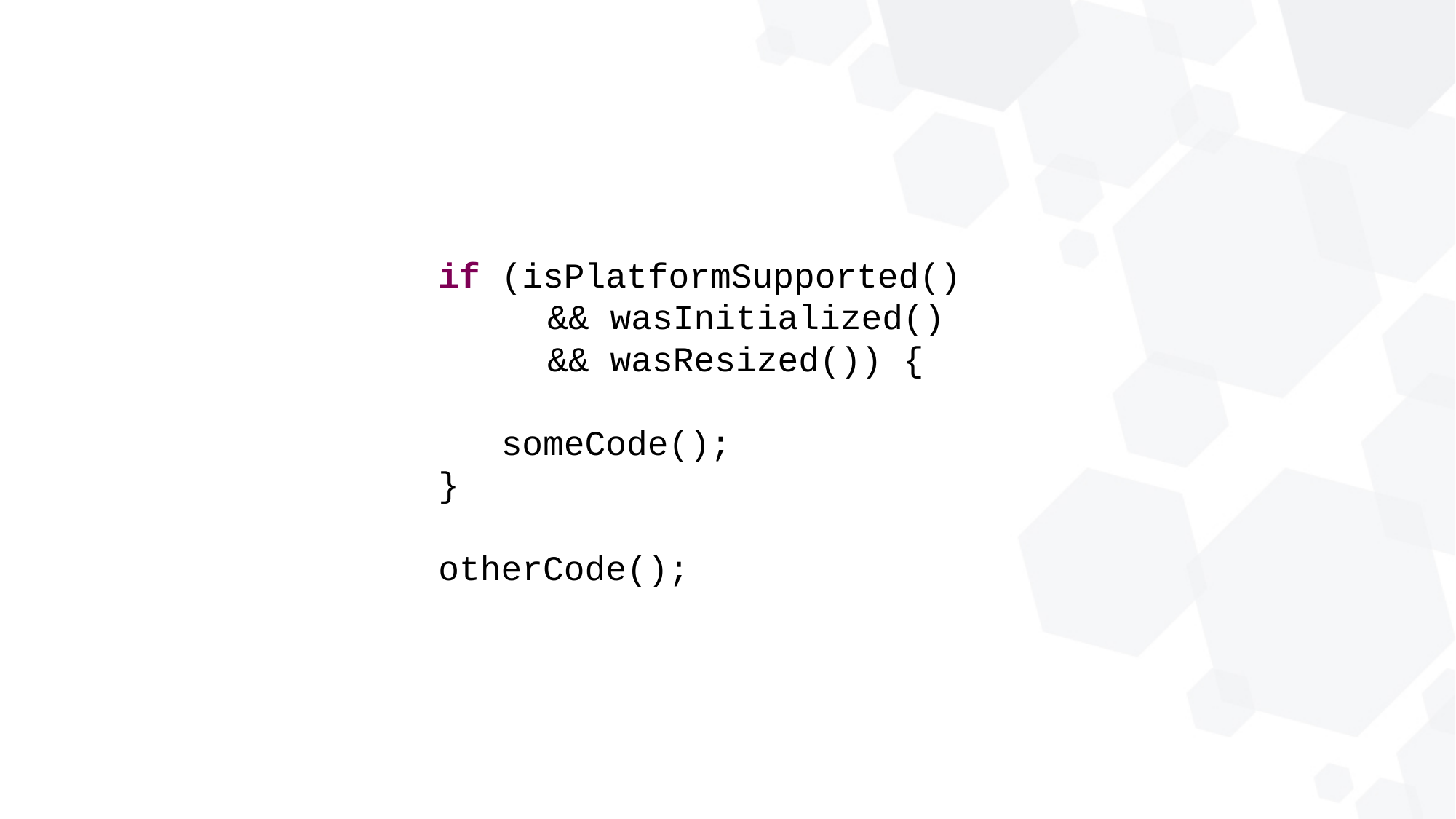

if (isPlatformSupported()
	&& wasInitialized()
	&& wasResized()) {

   someCode();
}

otherCode();